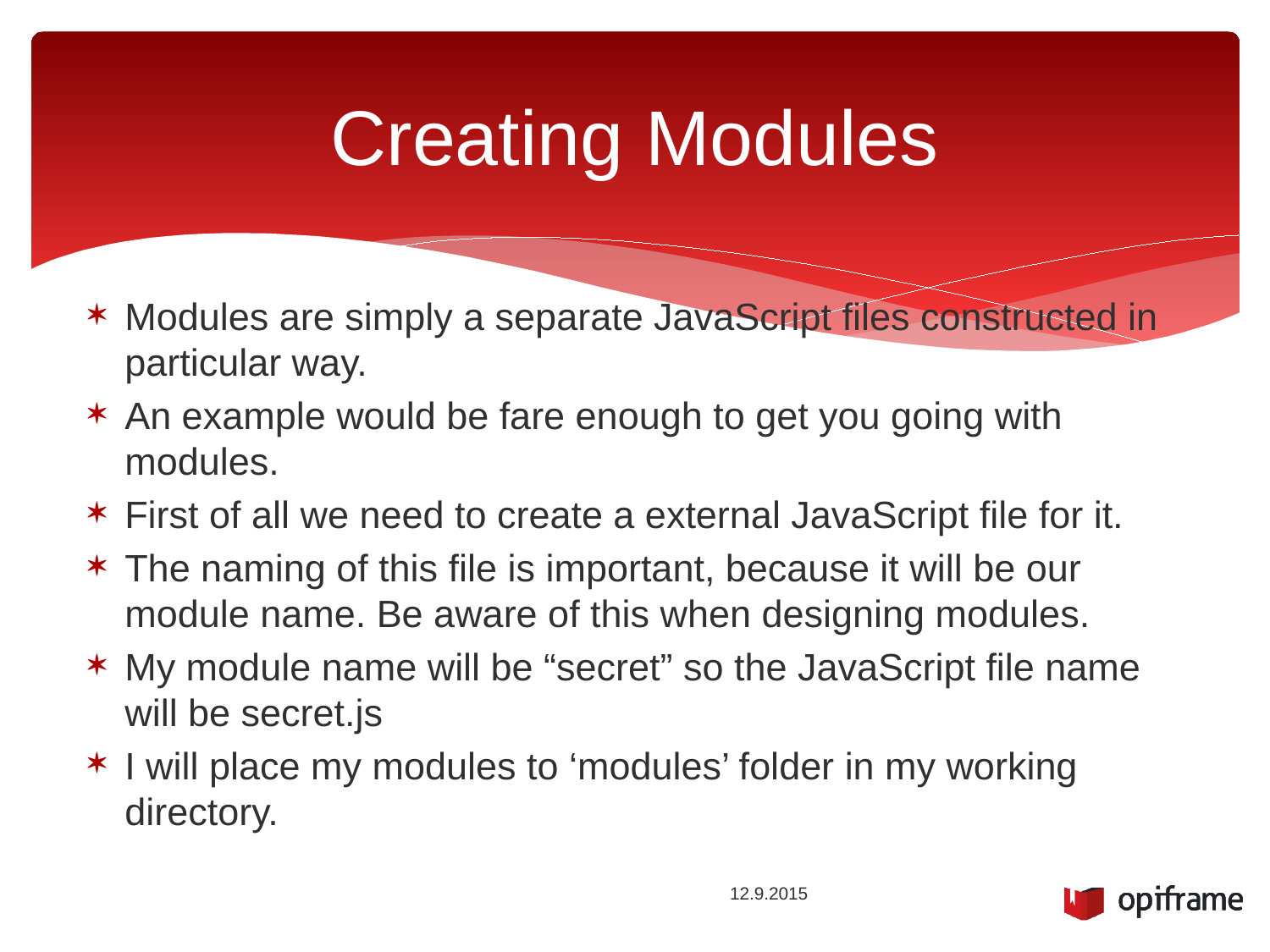

# Creating Modules
Modules are simply a separate JavaScript files constructed in particular way.
An example would be fare enough to get you going with modules.
First of all we need to create a external JavaScript file for it.
The naming of this file is important, because it will be our module name. Be aware of this when designing modules.
My module name will be “secret” so the JavaScript file name will be secret.js
I will place my modules to ‘modules’ folder in my working directory.

12.9.2015